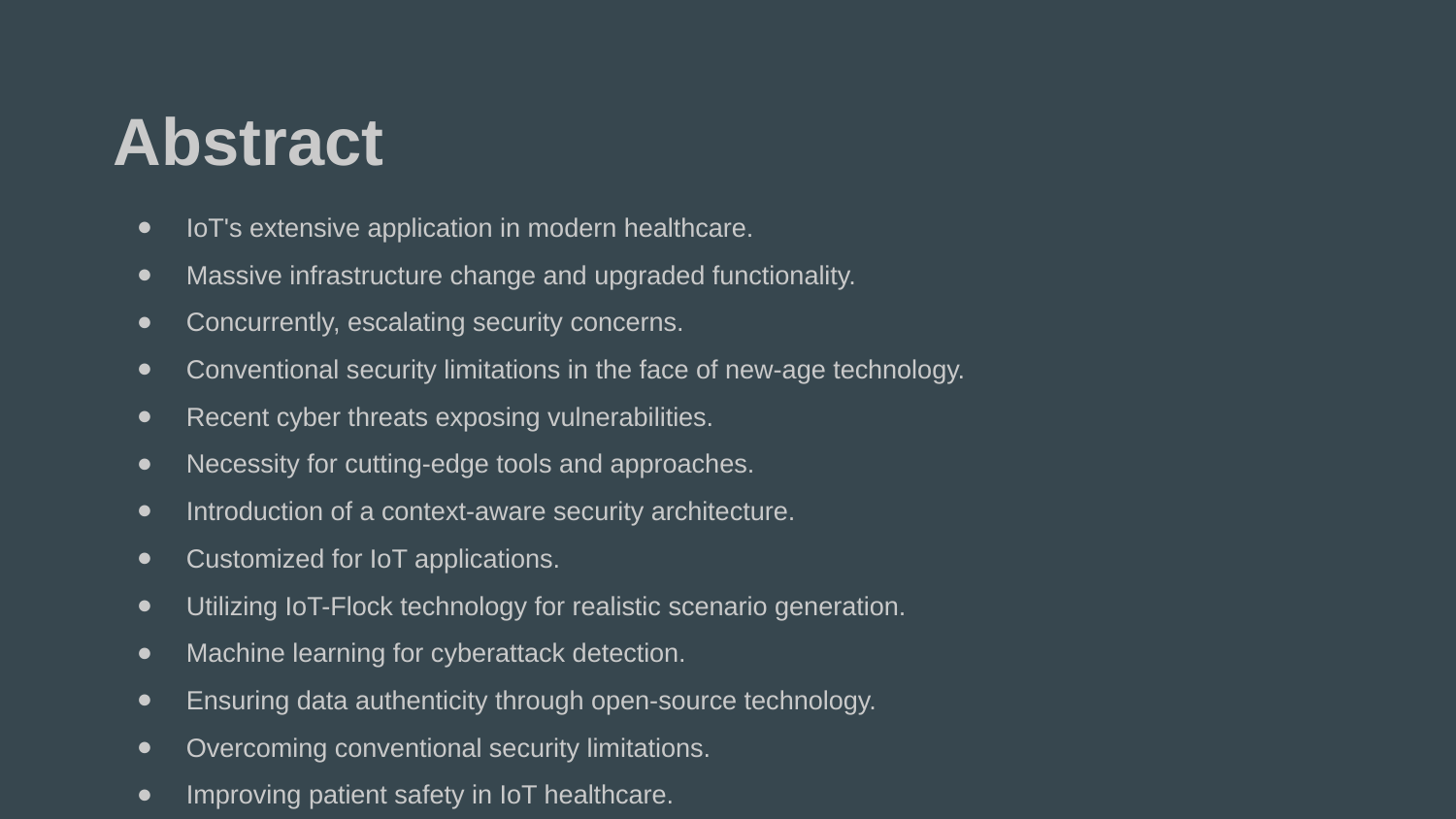

Abstract
IoT's extensive application in modern healthcare.
Massive infrastructure change and upgraded functionality.
Concurrently, escalating security concerns.
Conventional security limitations in the face of new-age technology.
Recent cyber threats exposing vulnerabilities.
Necessity for cutting-edge tools and approaches.
Introduction of a context-aware security architecture.
Customized for IoT applications.
Utilizing IoT-Flock technology for realistic scenario generation.
Machine learning for cyberattack detection.
Ensuring data authenticity through open-source technology.
Overcoming conventional security limitations.
Improving patient safety in IoT healthcare.